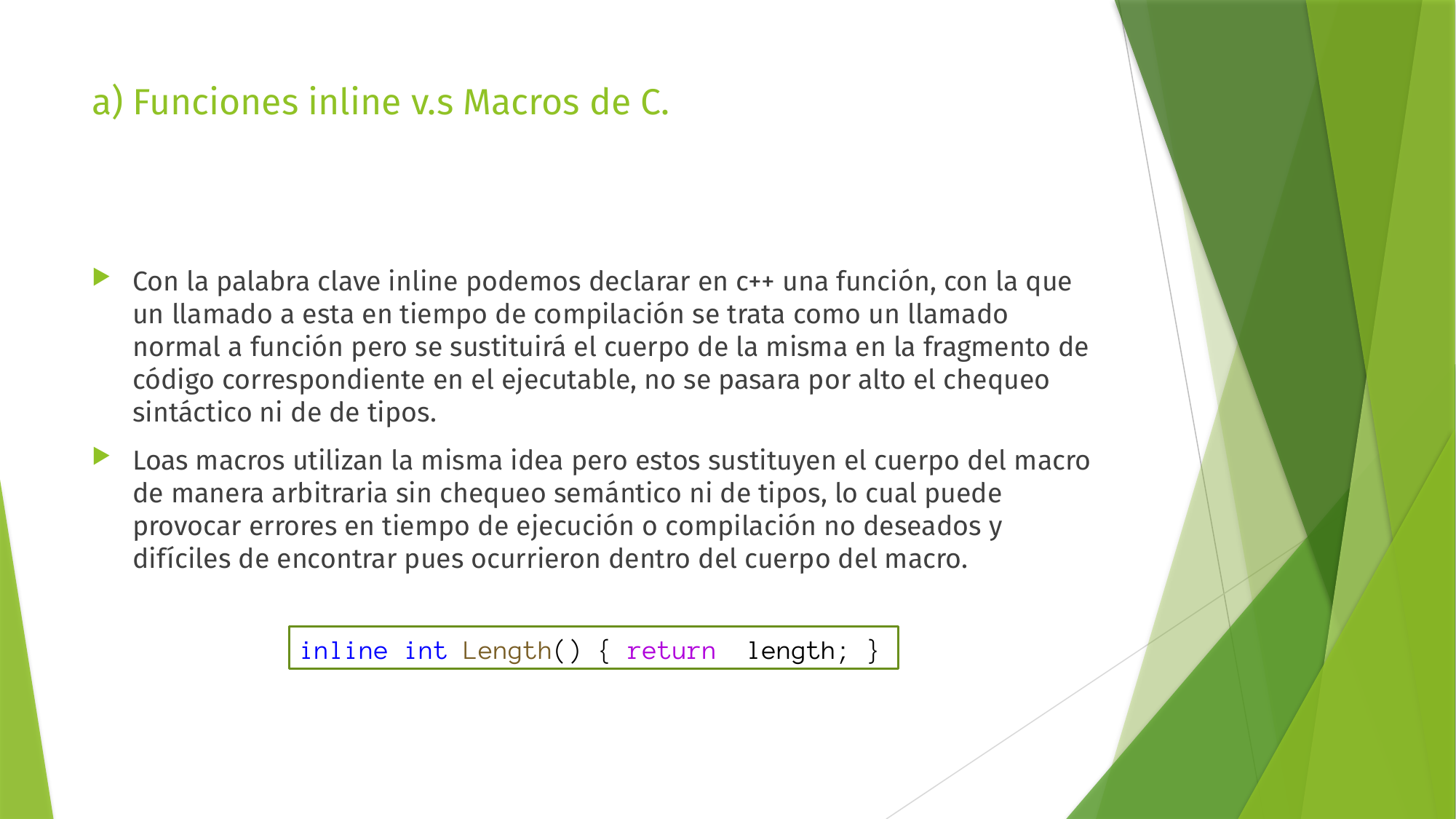

# a) Funciones inline v.s Macros de C.
Con la palabra clave inline podemos declarar en c++ una función, con la que un llamado a esta en tiempo de compilación se trata como un llamado normal a función pero se sustituirá el cuerpo de la misma en la fragmento de código correspondiente en el ejecutable, no se pasara por alto el chequeo sintáctico ni de de tipos.
Loas macros utilizan la misma idea pero estos sustituyen el cuerpo del macro de manera arbitraria sin chequeo semántico ni de tipos, lo cual puede provocar errores en tiempo de ejecución o compilación no deseados y difíciles de encontrar pues ocurrieron dentro del cuerpo del macro.

inline int Length() { return  length; }